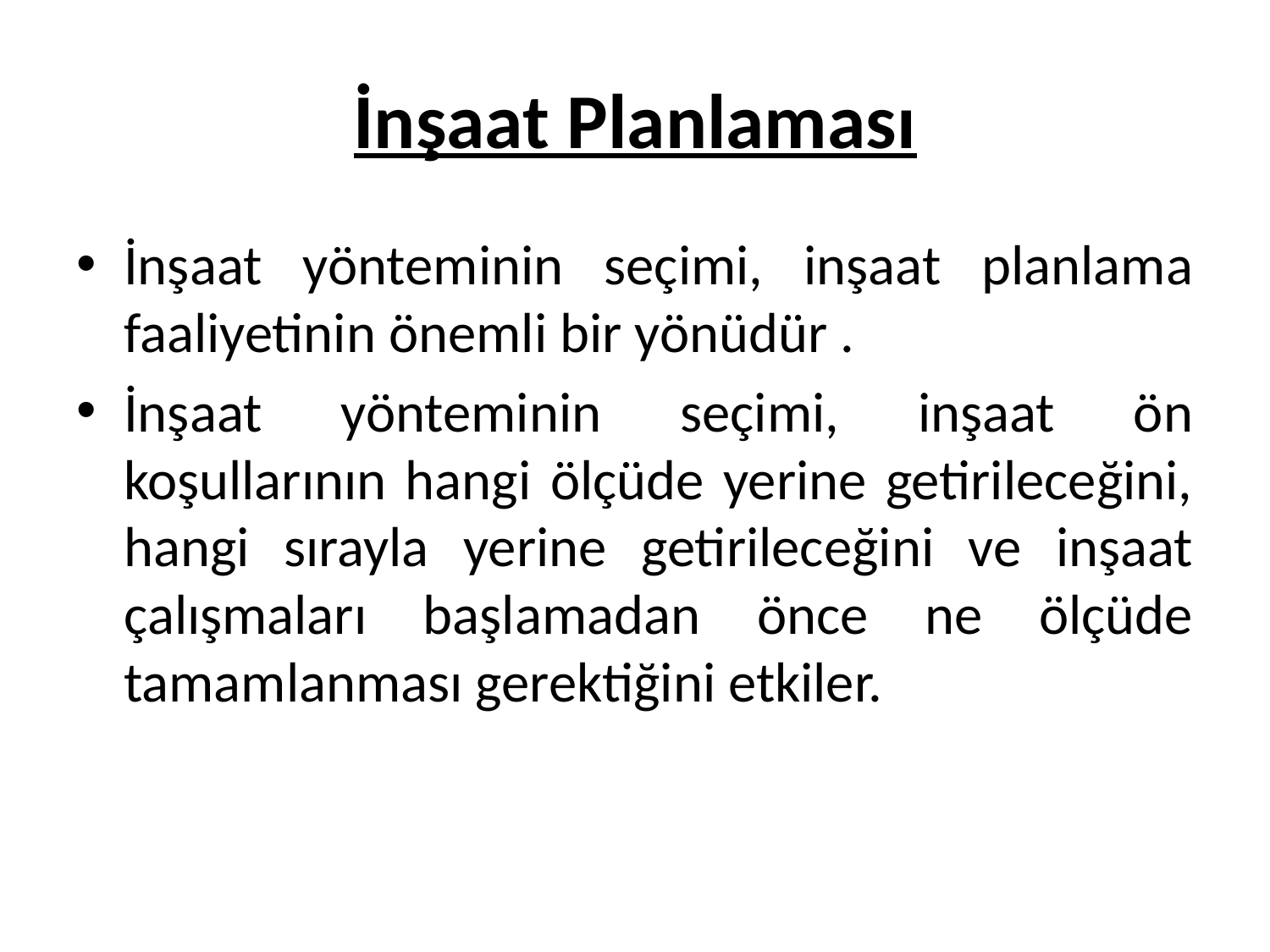

# İnşaat Planlaması
İnşaat yönteminin seçimi, inşaat planlama faaliyetinin önemli bir yönüdür .
İnşaat yönteminin seçimi, inşaat ön koşullarının hangi ölçüde yerine getirileceğini, hangi sırayla yerine getirileceğini ve inşaat çalışmaları başlamadan önce ne ölçüde tamamlanması gerektiğini etkiler.